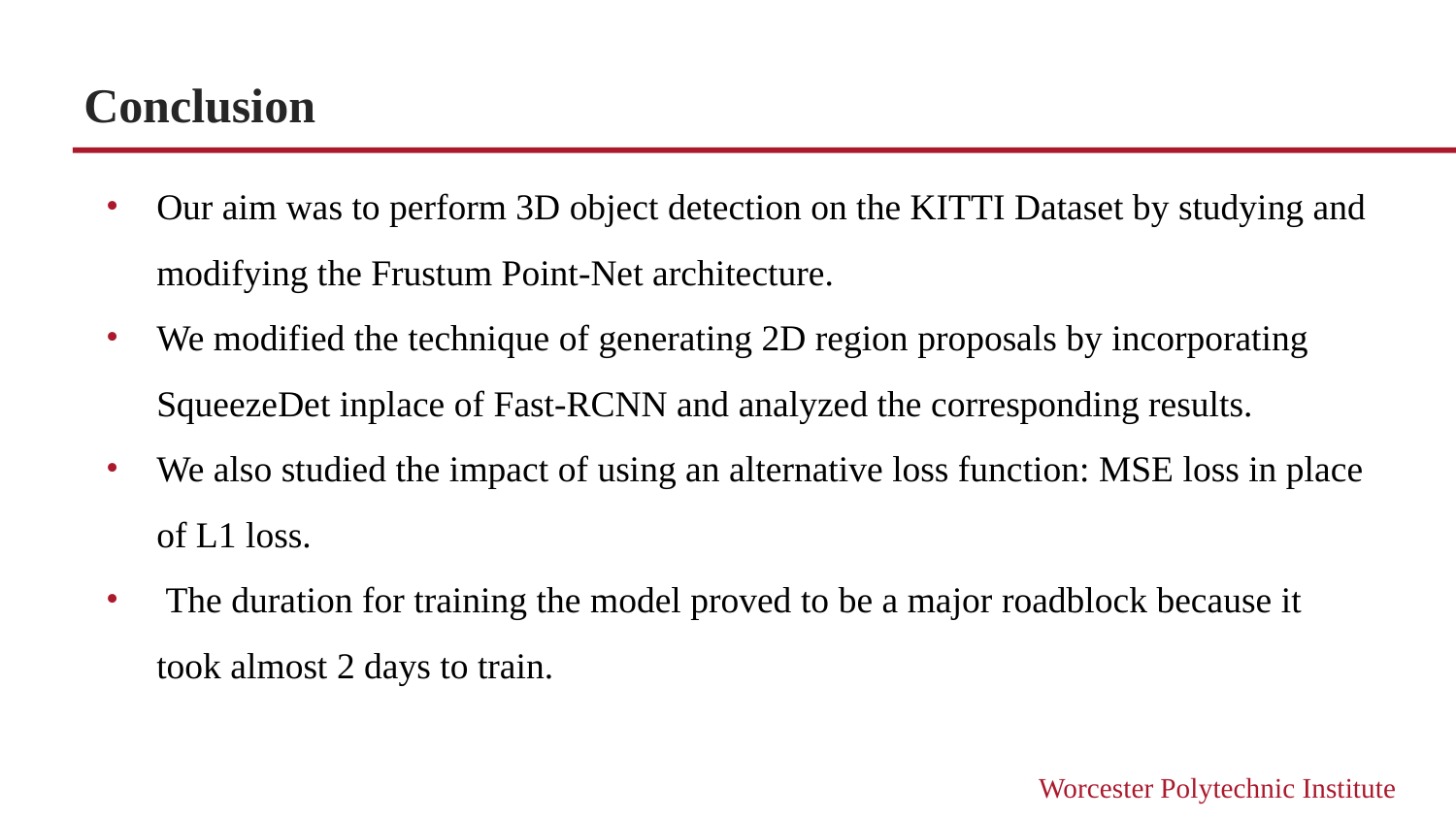

# Conclusion
Our aim was to perform 3D object detection on the KITTI Dataset by studying and modifying the Frustum Point-Net architecture.
We modified the technique of generating 2D region proposals by incorporating SqueezeDet inplace of Fast-RCNN and analyzed the corresponding results.
We also studied the impact of using an alternative loss function: MSE loss in place of L1 loss.
 The duration for training the model proved to be a major roadblock because it took almost 2 days to train.